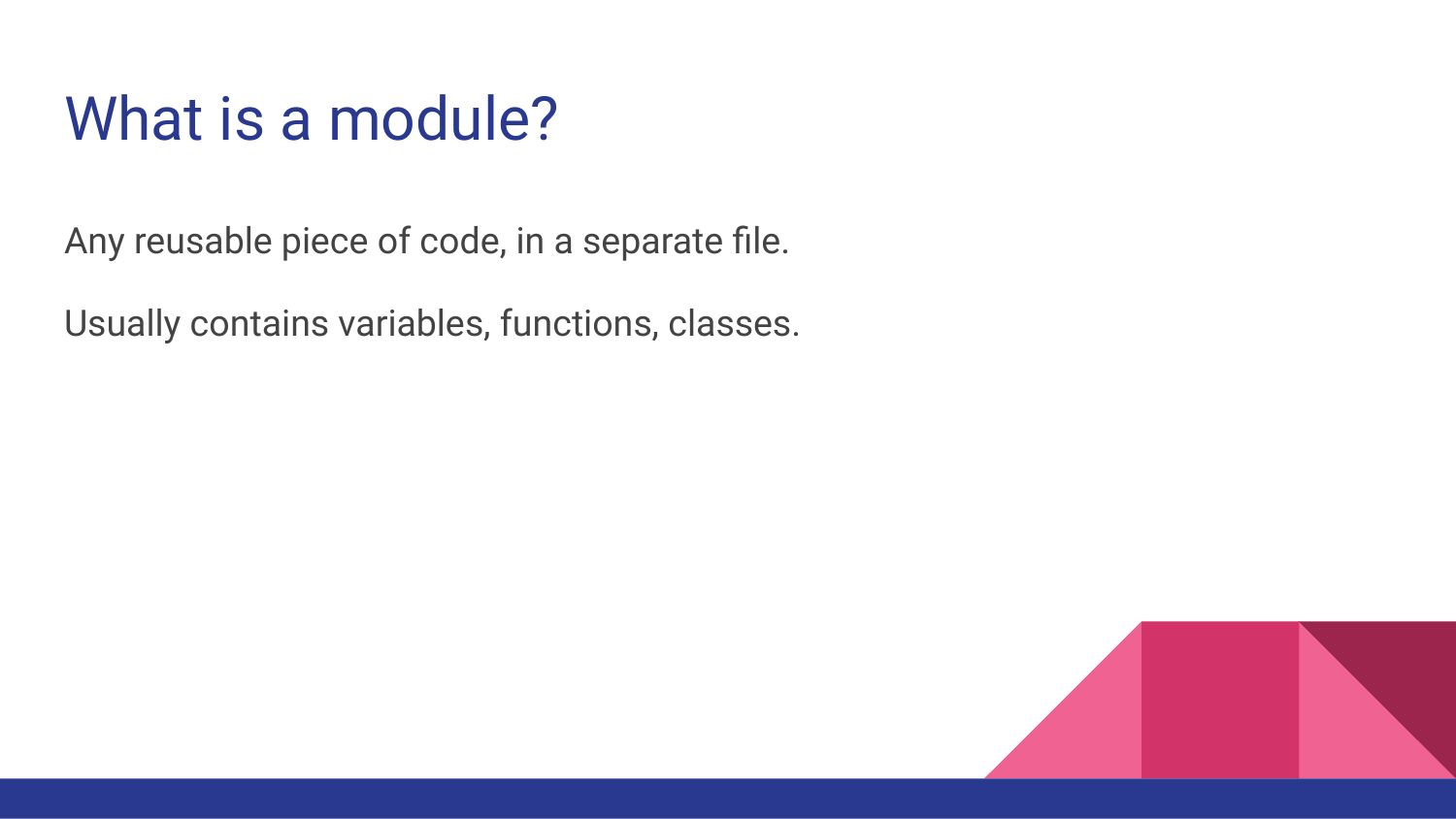

# What is a module?
Any reusable piece of code, in a separate file.
Usually contains variables, functions, classes.